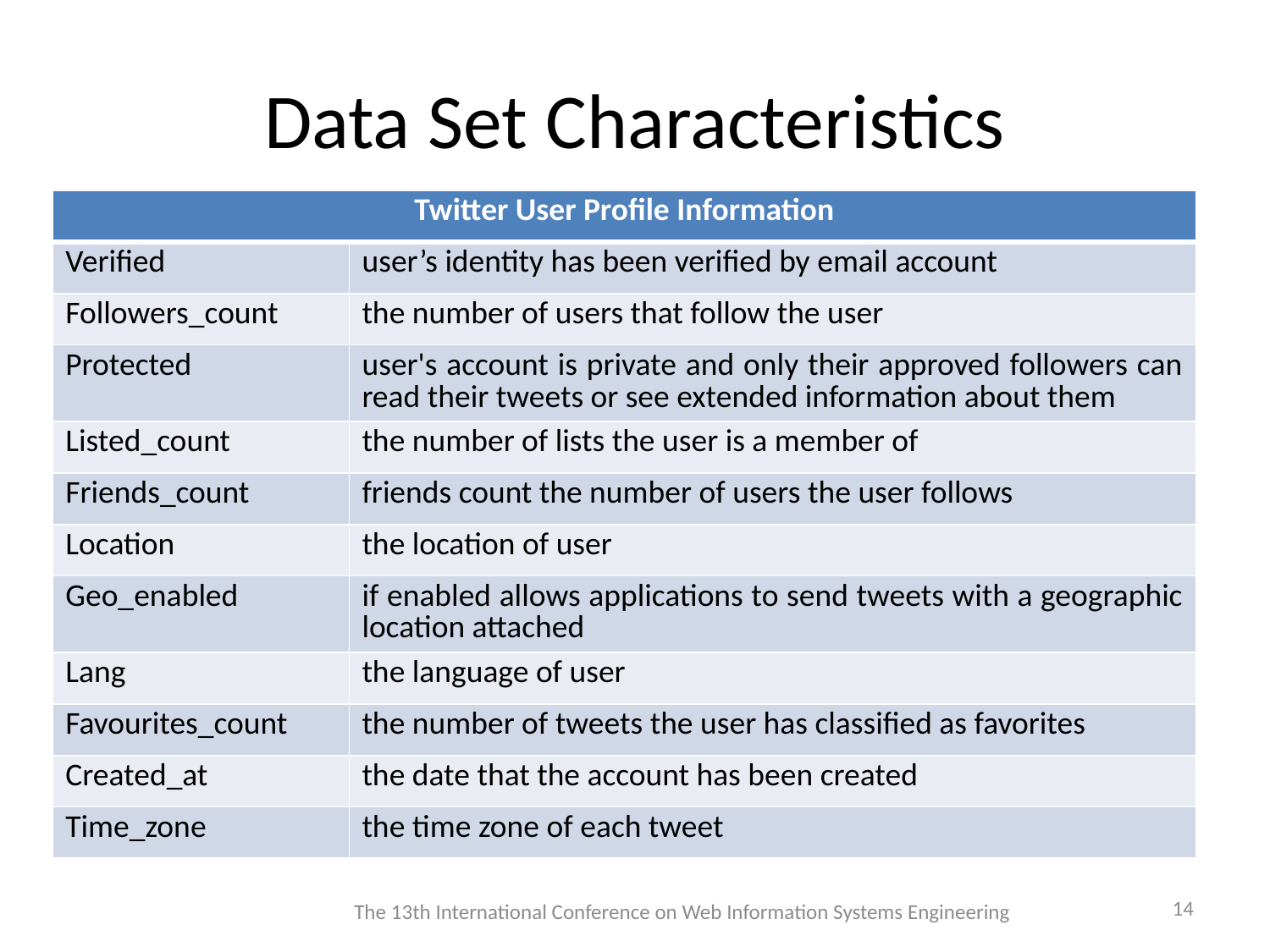

# Data Set Characteristics
| Twitter User Profile Information |  |
| --- | --- |
| Verified | user’s identity has been verified by email account |
| Followers\_count | the number of users that follow the user |
| Protected | user's account is private and only their approved followers can read their tweets or see extended information about them |
| Listed\_count | the number of lists the user is a member of |
| Friends\_count | friends count the number of users the user follows |
| Location | the location of user |
| Geo\_enabled | if enabled allows applications to send tweets with a geographic location attached |
| Lang | the language of user |
| Favourites\_count | the number of tweets the user has classified as favorites |
| Created\_at | the date that the account has been created |
| Time\_zone | the time zone of each tweet |
14
The 13th International Conference on Web Information Systems Engineering